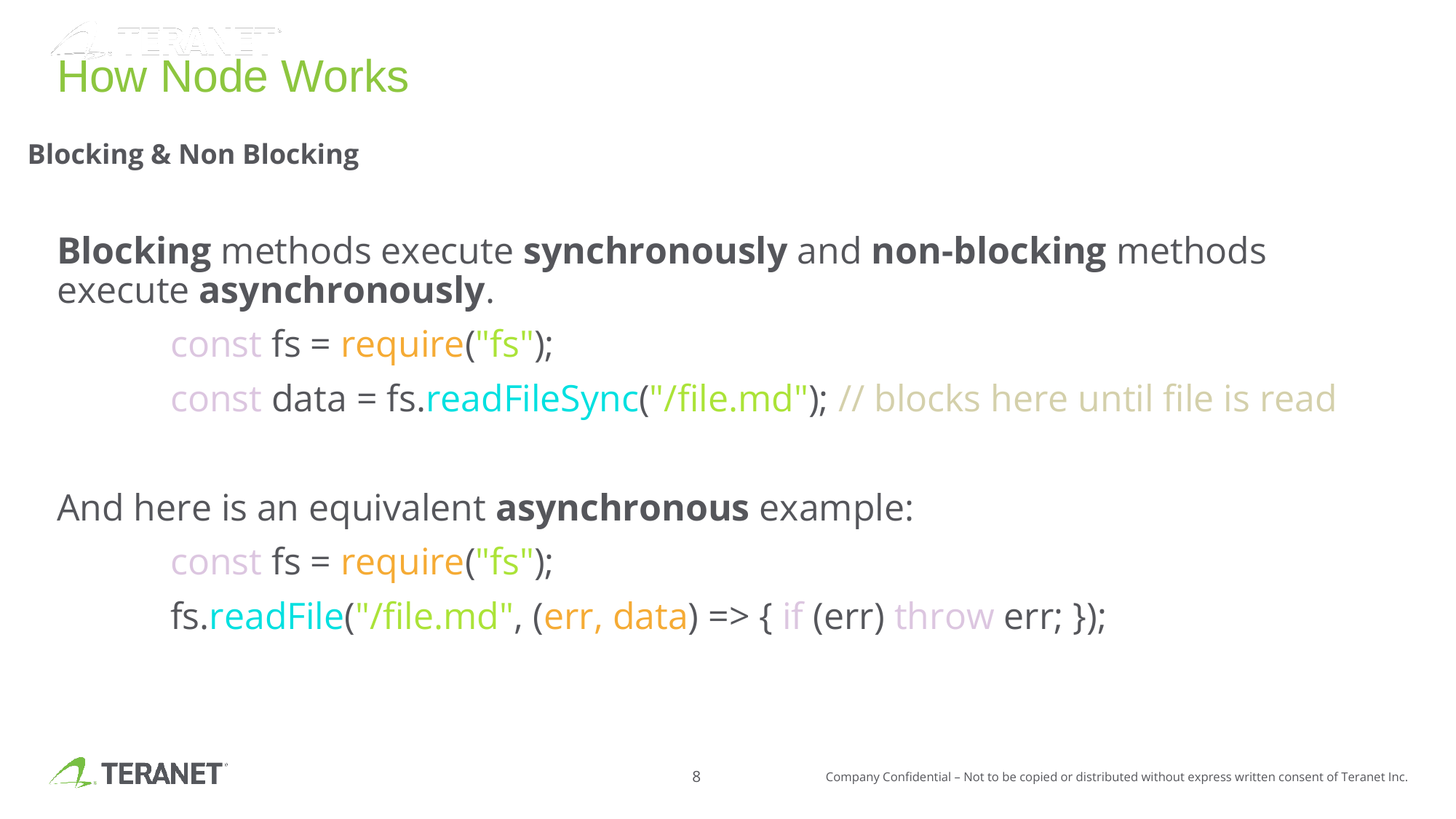

# How Node Works
Blocking & Non Blocking
Blocking methods execute synchronously and non-blocking methods execute asynchronously.
            const fs = require("fs");
            const data = fs.readFileSync("/file.md"); // blocks here until file is read

And here is an equivalent asynchronous example:
            const fs = require("fs");
            fs.readFile("/file.md", (err, data) => { if (err) throw err; });
8